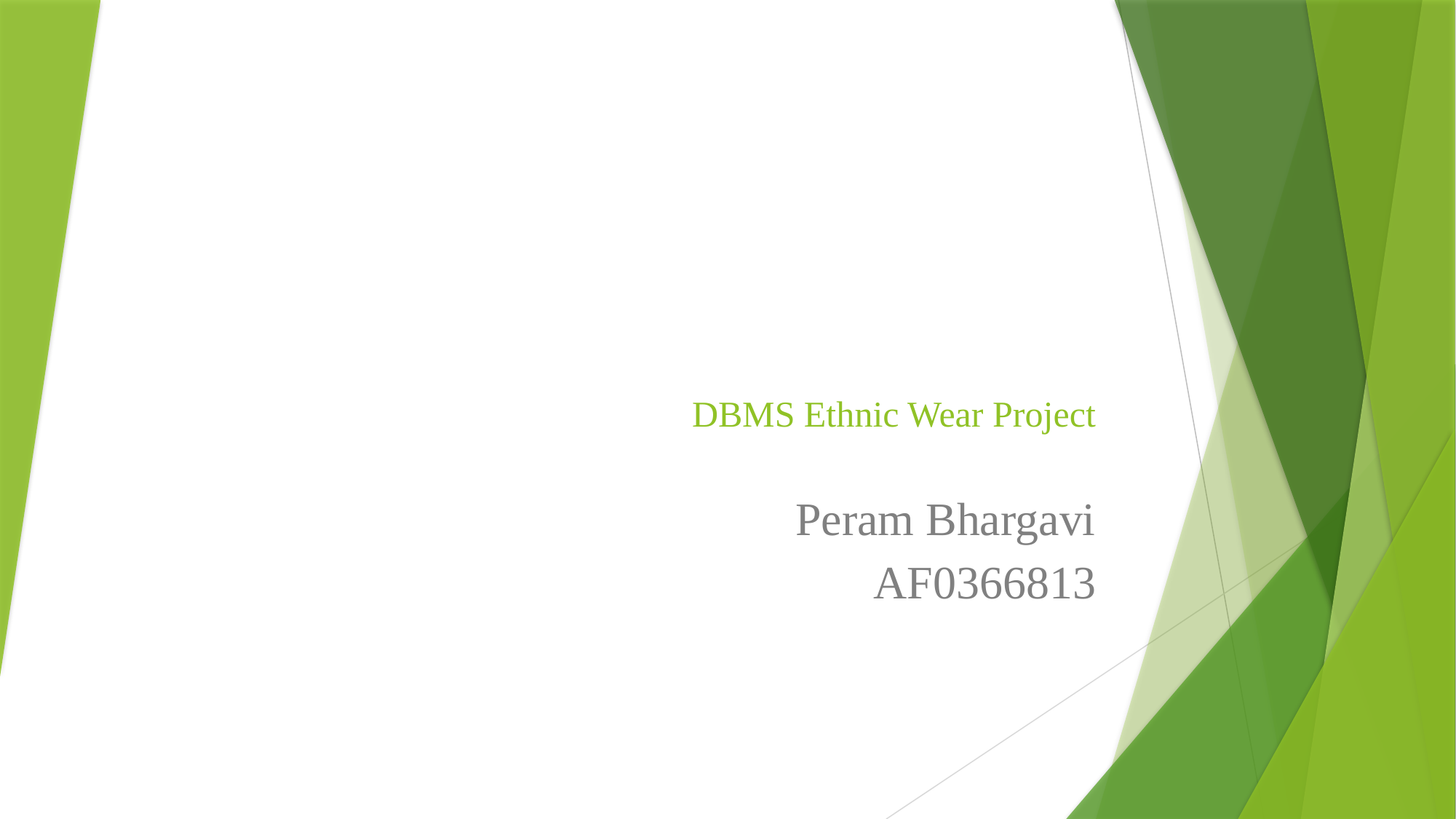

# DBMS Ethnic Wear Project
Peram Bhargavi
AF0366813